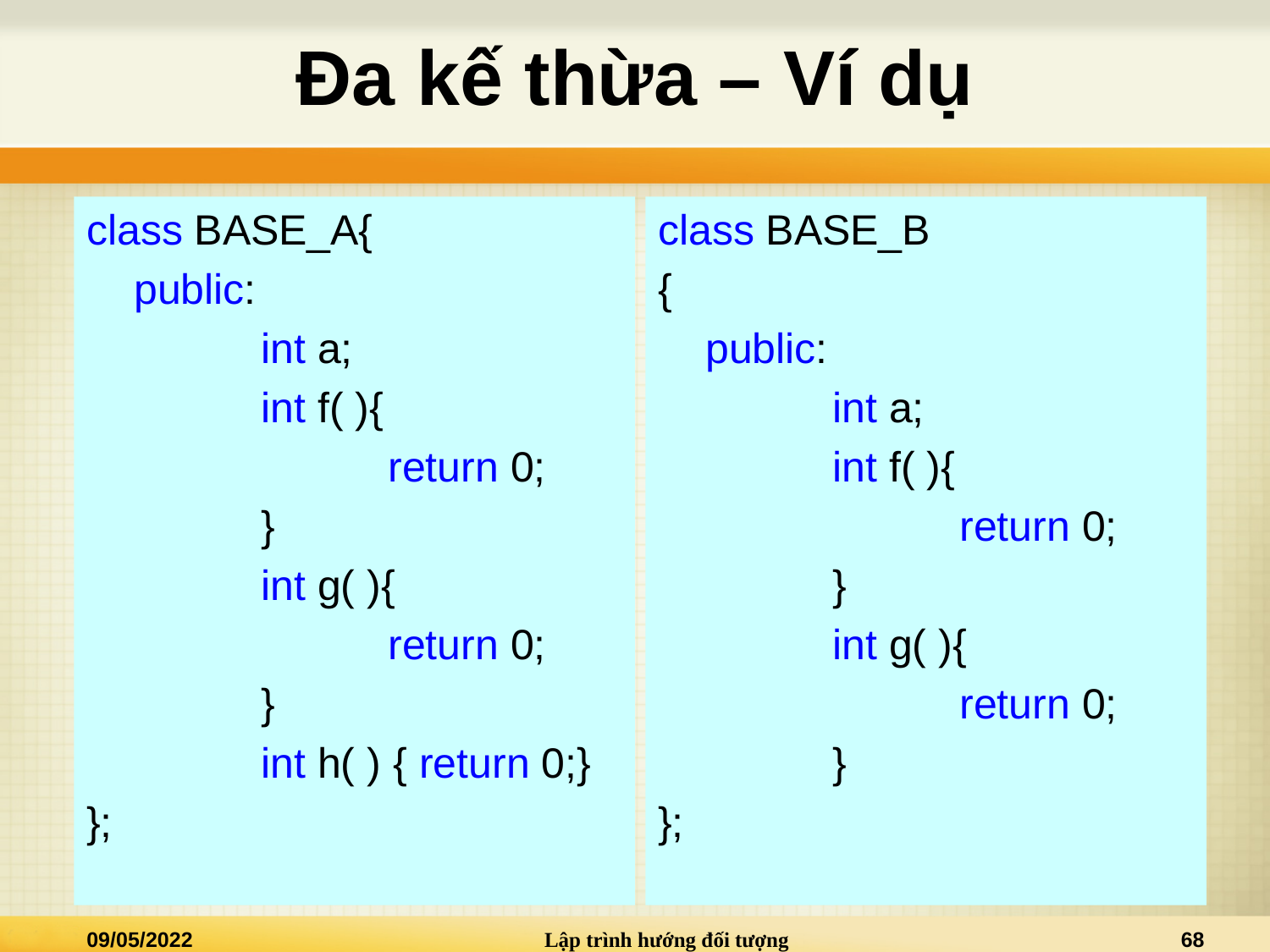

# Đa kế thừa – Ví dụ
class BASE_A{
	public:
		int a;
		int f( ){
			return 0;
		}
		int g( ){
			return 0;
		}
		int h( ) { return 0;}
};
class BASE_B
{
	public:
		int a;
		int f( ){
			return 0;
		}
		int g( ){
			return 0;
		}
};
09/05/2022
Lập trình hướng đối tượng
68